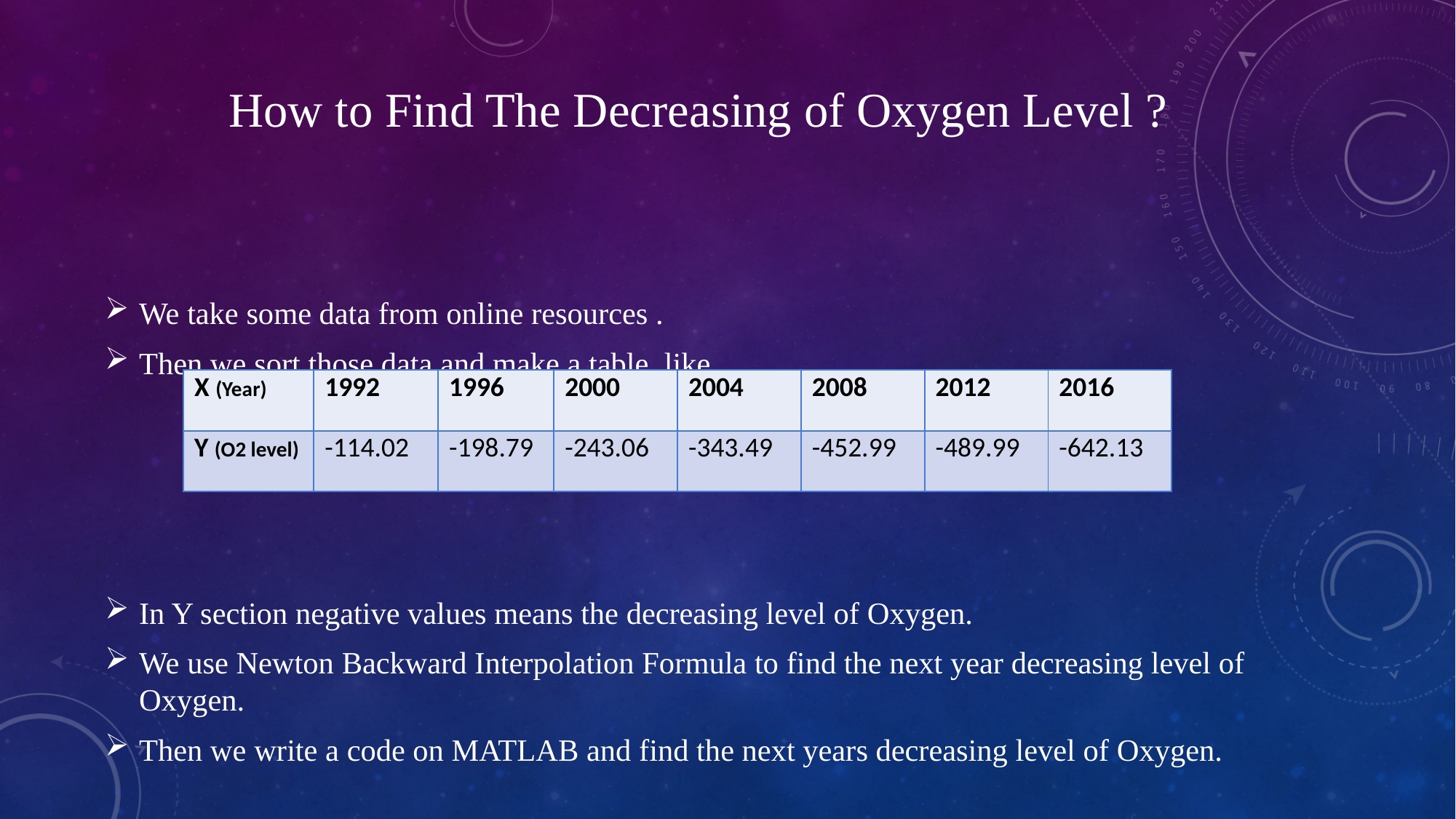

# How to Find The Decreasing of Oxygen Level ?
We take some data from online resources .
Then we sort those data and make a table, like

In Y section negative values means the decreasing level of Oxygen.
We use Newton Backward Interpolation Formula to find the next year decreasing level of Oxygen.
Then we write a code on MATLAB and find the next years decreasing level of Oxygen.

| X (Year) | 1992 | 1996 | 2000 | 2004 | 2008 | 2012 | 2016 |
| --- | --- | --- | --- | --- | --- | --- | --- |
| Y (O2 level) | -114.02 | -198.79 | -243.06 | -343.49 | -452.99 | -489.99 | -642.13 |